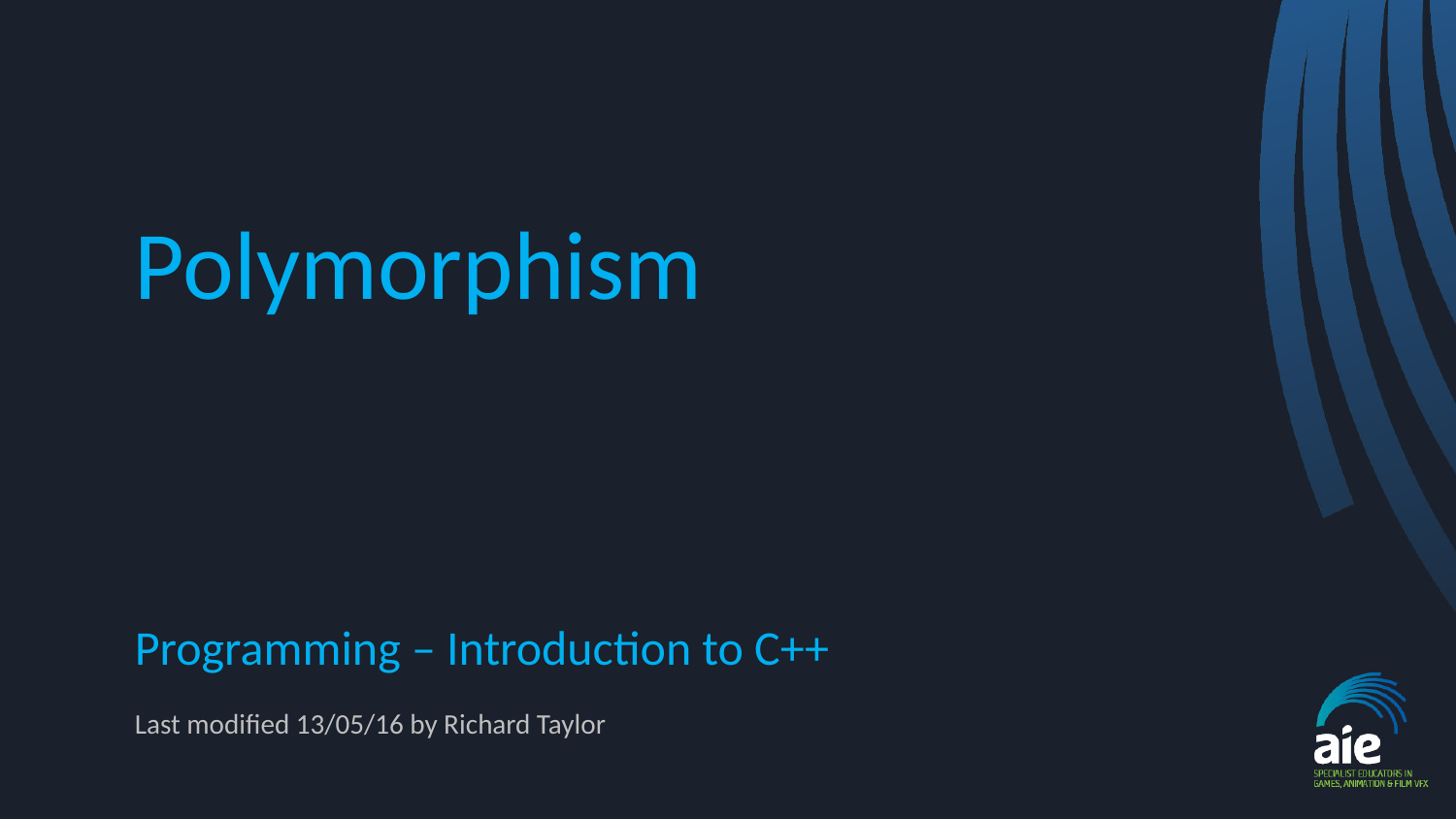

# Polymorphism

Programming – Introduction to C++
Last modified 13/05/16 by Richard Taylor